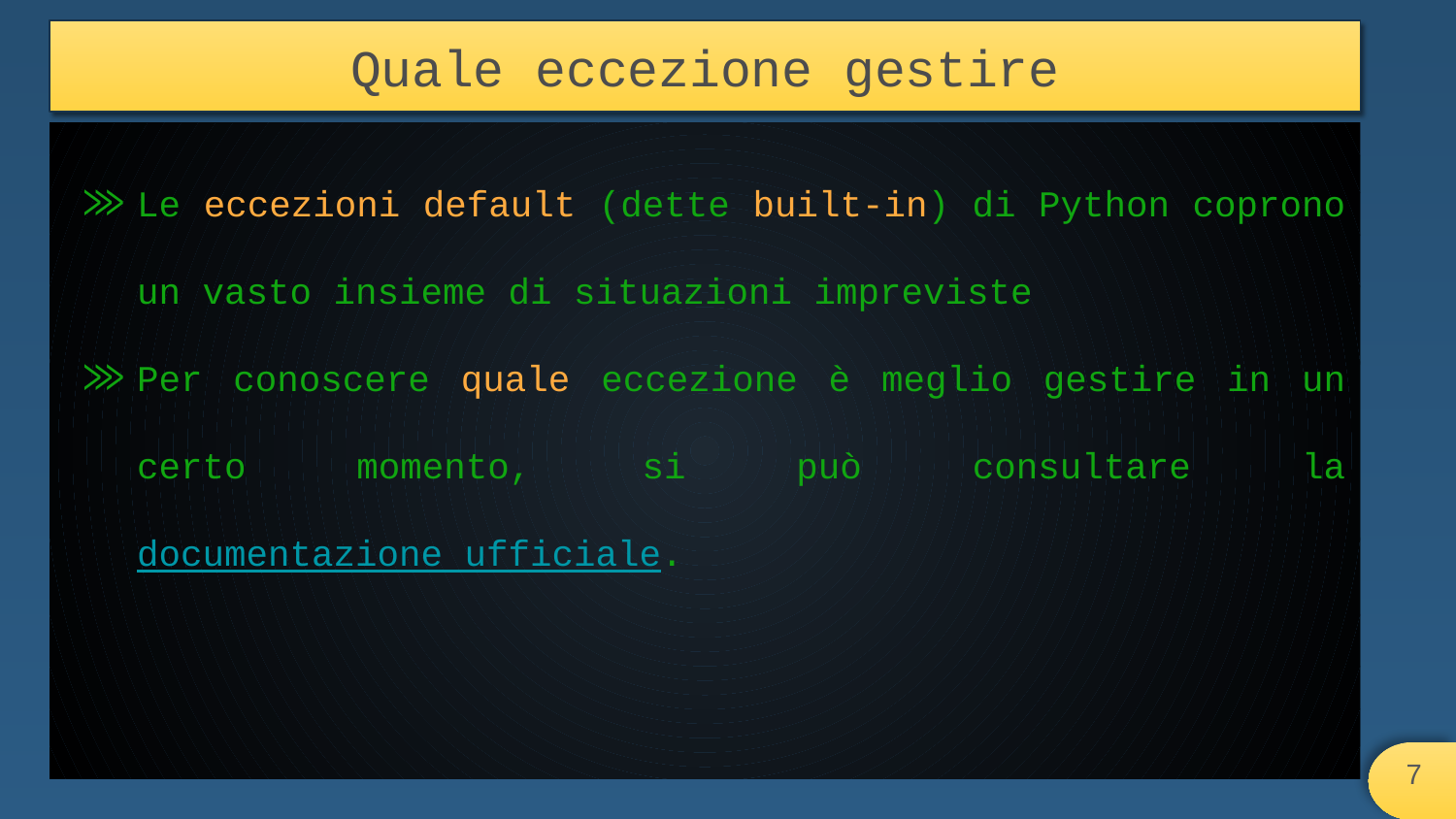

# Quale eccezione gestire
Le eccezioni default (dette built-in) di Python coprono un vasto insieme di situazioni impreviste
Per conoscere quale eccezione è meglio gestire in un certo momento, si può consultare la documentazione ufficiale.
7